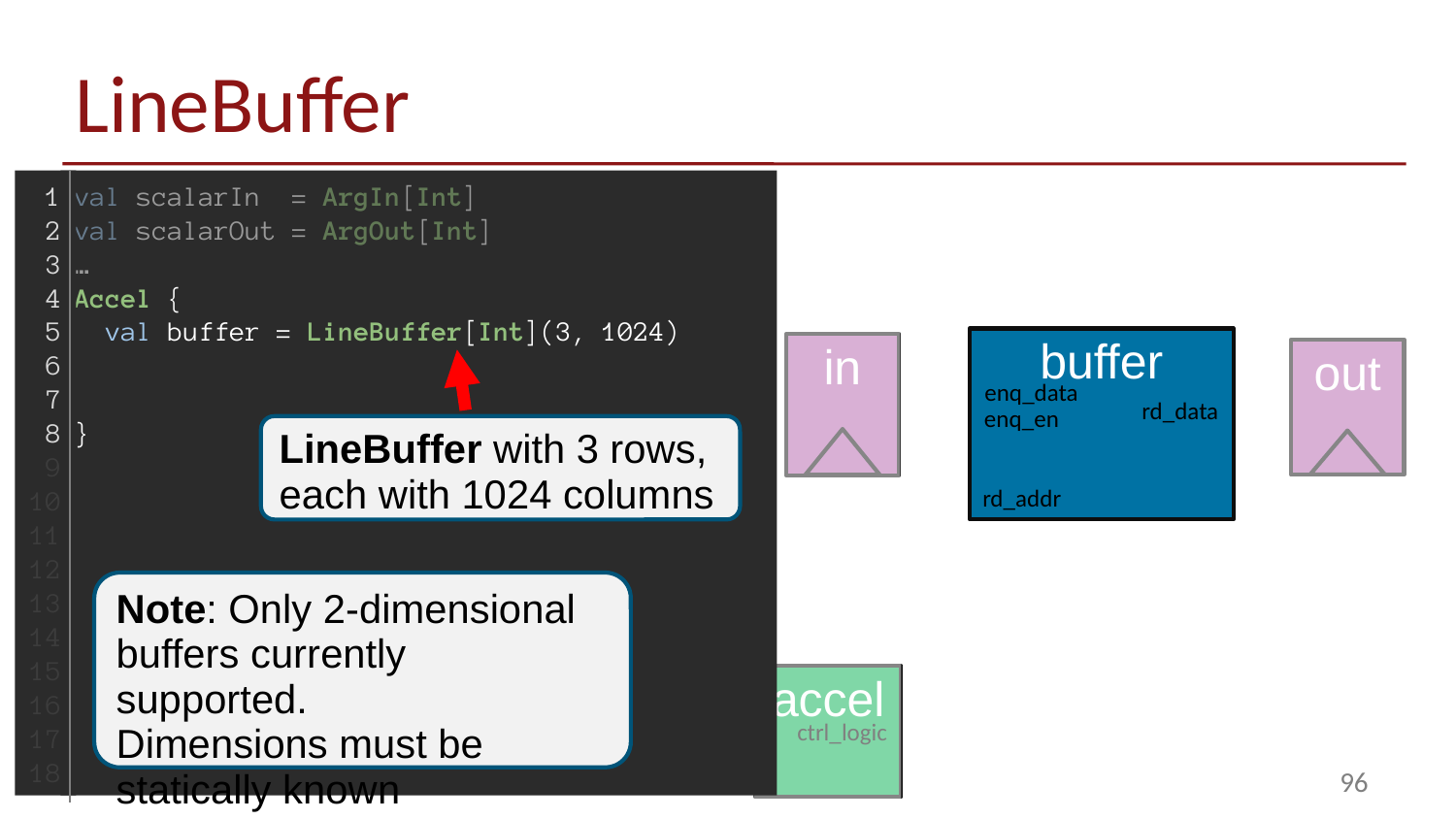

# LineBuffer
1
2
3
4
5
6
7
8
9
10
11
12
13
14
15
16
17
18
val scalarIn  = ArgIn[Int]
val scalarOut = ArgOut[Int]
…
Accel {
  val buffer = LineBuffer[Int](3, 1024)

}

ARM A9
(Host)

buffer

in
out
enq_data
rd_data
enq_en
LineBuffer with 3 rows, each with 1024 columns

rd_addr

CPU DRAM

Note: Only 2-dimensional buffers currently supported.
Dimensions must be statically known

accel

ctrl_logic
96